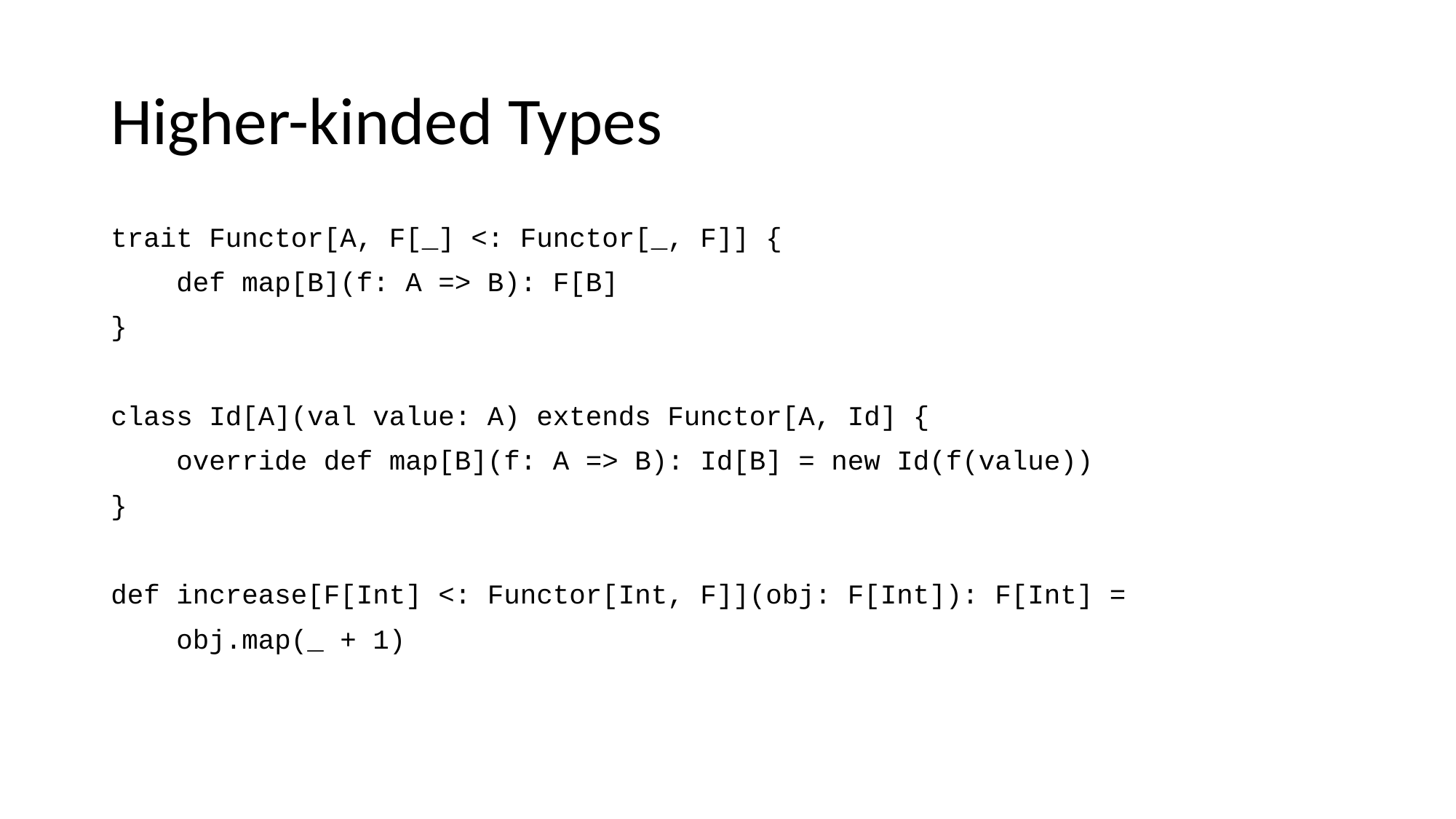

# Higher-kinded Types
trait Functor[A, F[_] <: Functor[_, F]] {
    def map[B](f: A => B): F[B]
}

class Id[A](val value: A) extends Functor[A, Id] {
    override def map[B](f: A => B): Id[B] = new Id(f(value))
}

def increase[F[Int] <: Functor[Int, F]](obj: F[Int]): F[Int] =
    obj.map(_ + 1)